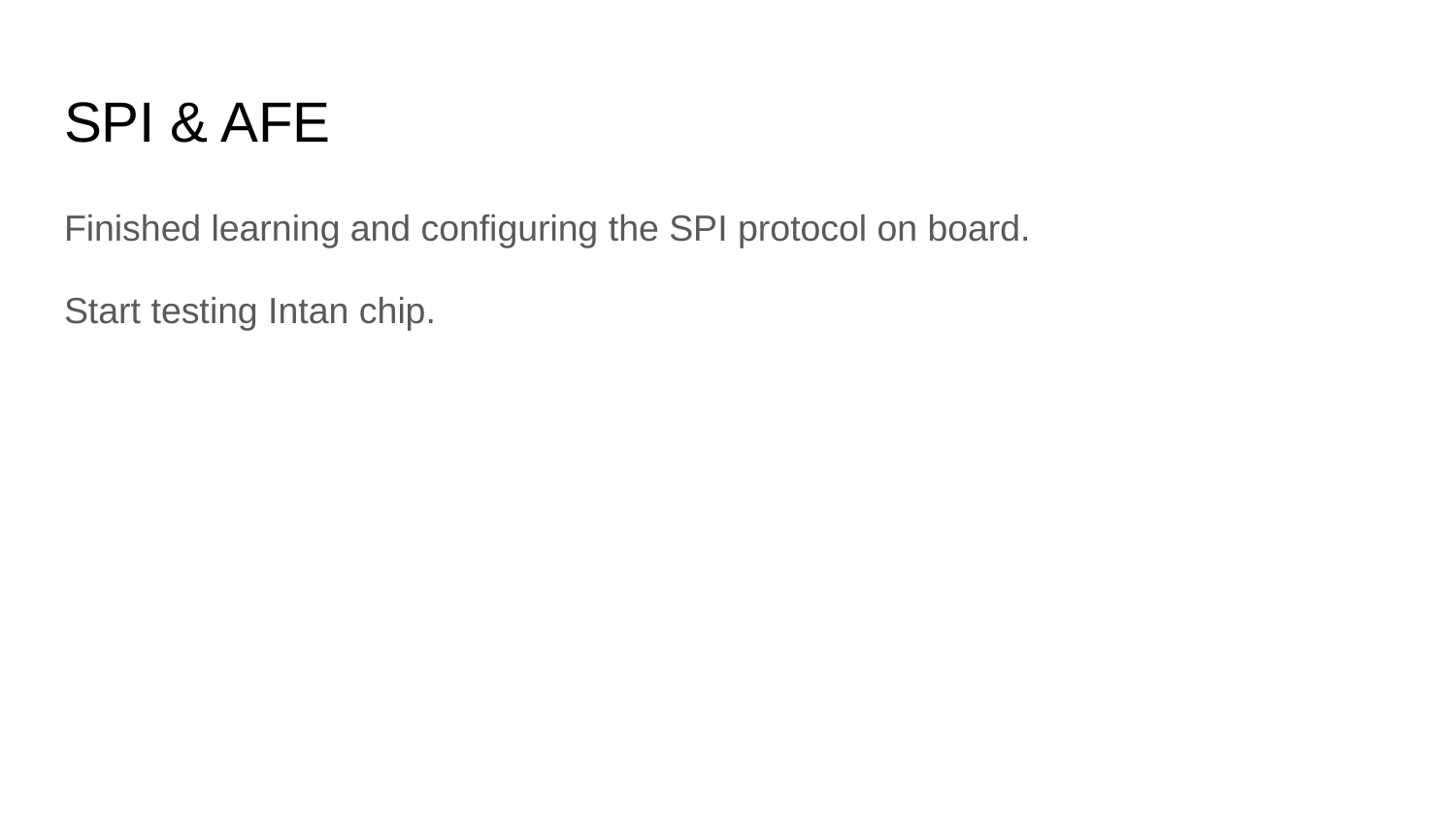

# SPI & AFE
Finished learning and configuring the SPI protocol on board.
Start testing Intan chip.